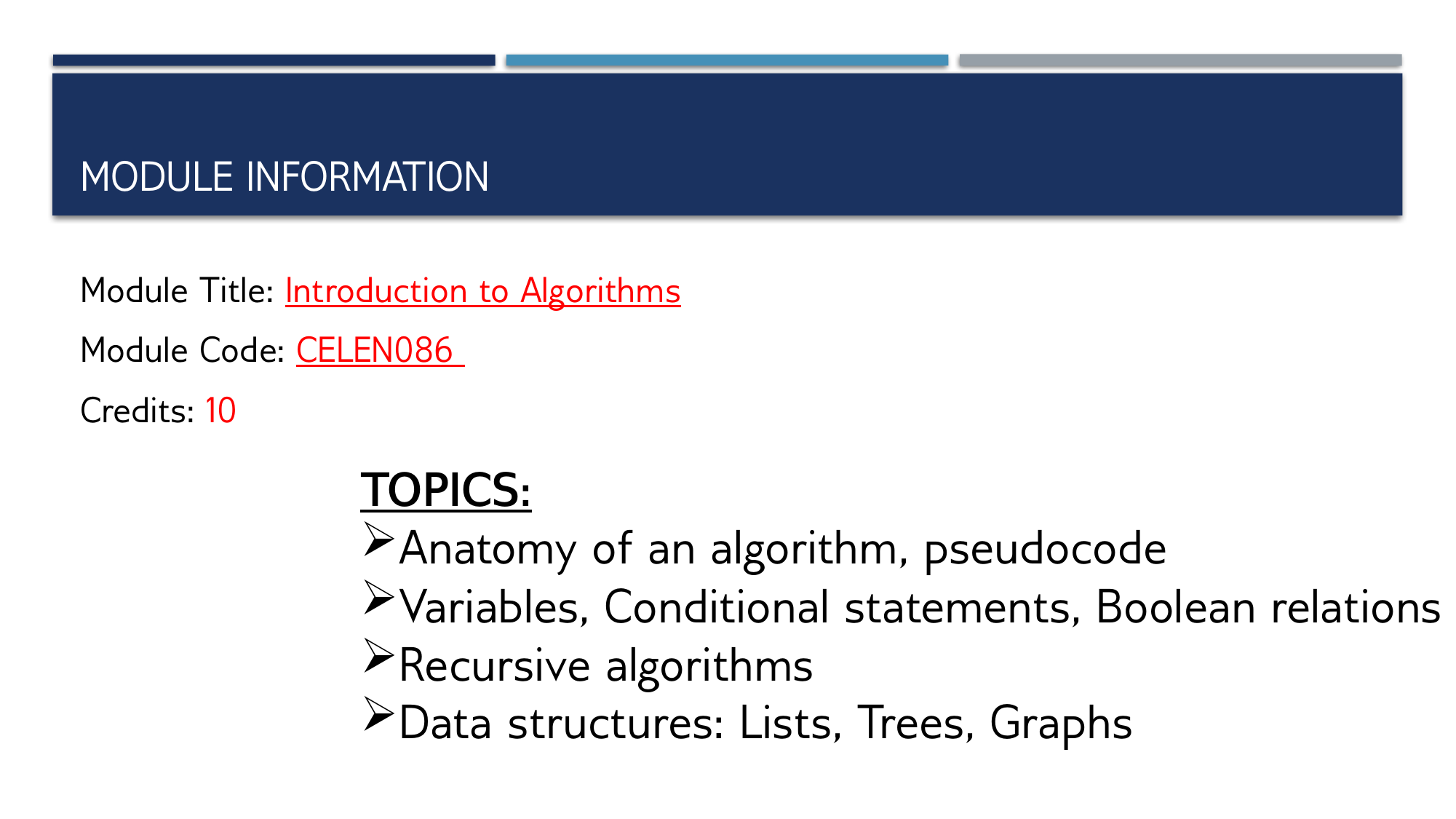

# Module information
Module Title: Introduction to Algorithms
Module Code: CELEN086
Credits: 10

TOPICS:
Anatomy of an algorithm, pseudocode
Variables, Conditional statements, Boolean relations
Recursive algorithms
Data structures: Lists, Trees, Graphs